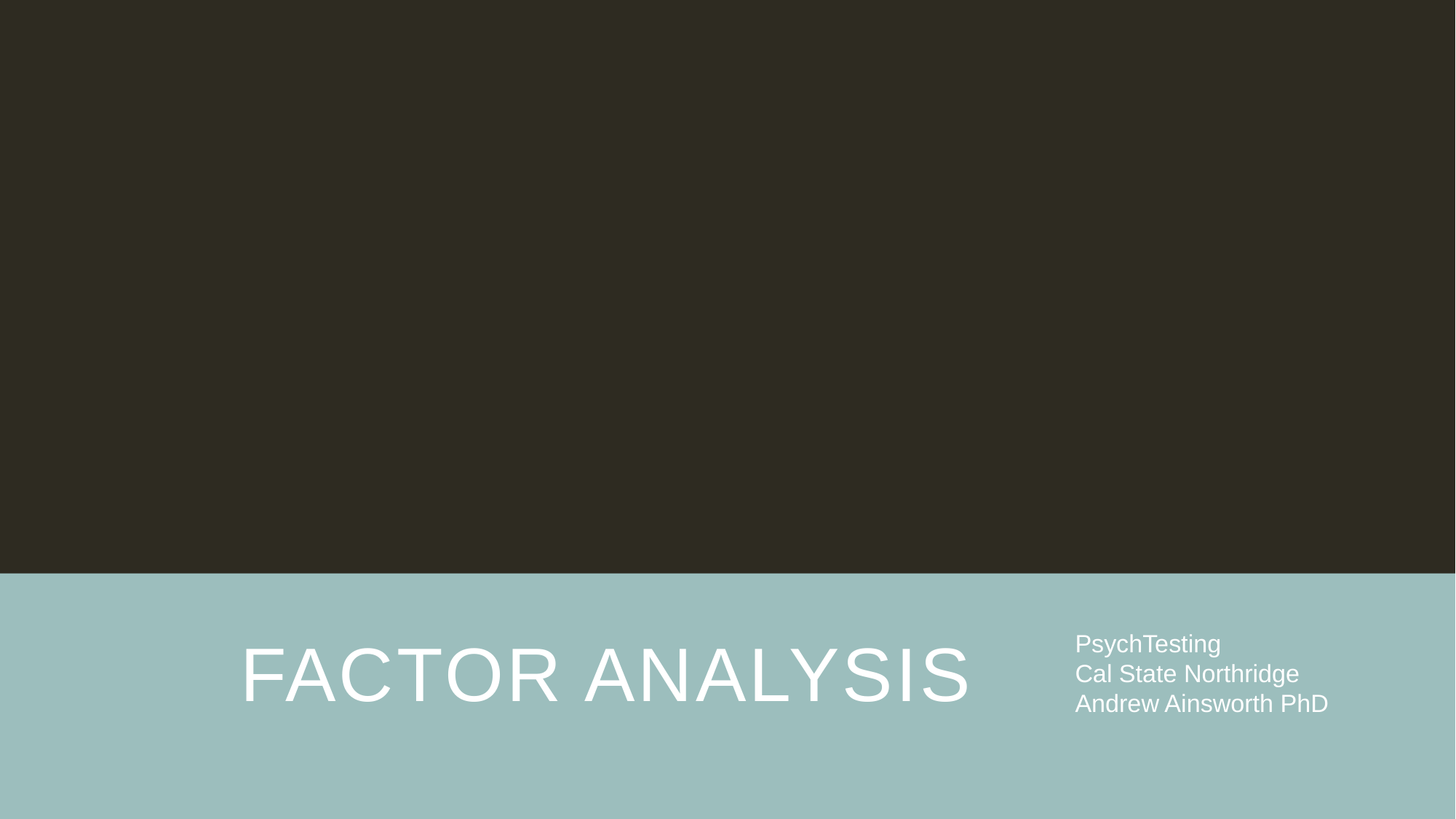

# Factor Analysis
PsychTesting
Cal State Northridge
Andrew Ainsworth PhD